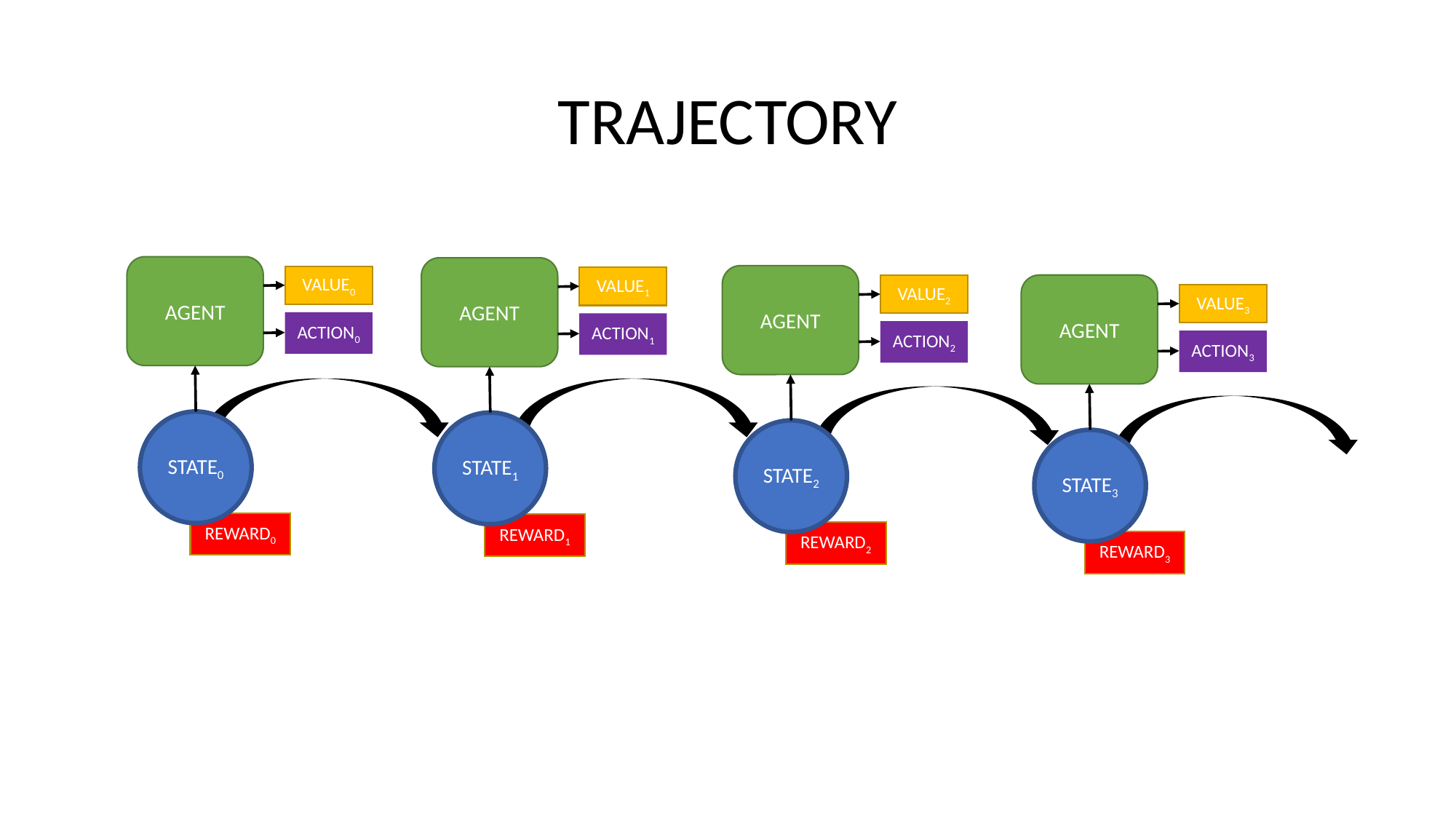

# TRAJECTORY
AGENT
AGENT
AGENT
VALUE0
VALUE1
VALUE2
AGENT
VALUE3
ACTION0
ACTION1
ACTION2
ACTION3

STATE0
STATE1
STATE2
STATE3
REWARD0
REWARD1
REWARD2
REWARD3